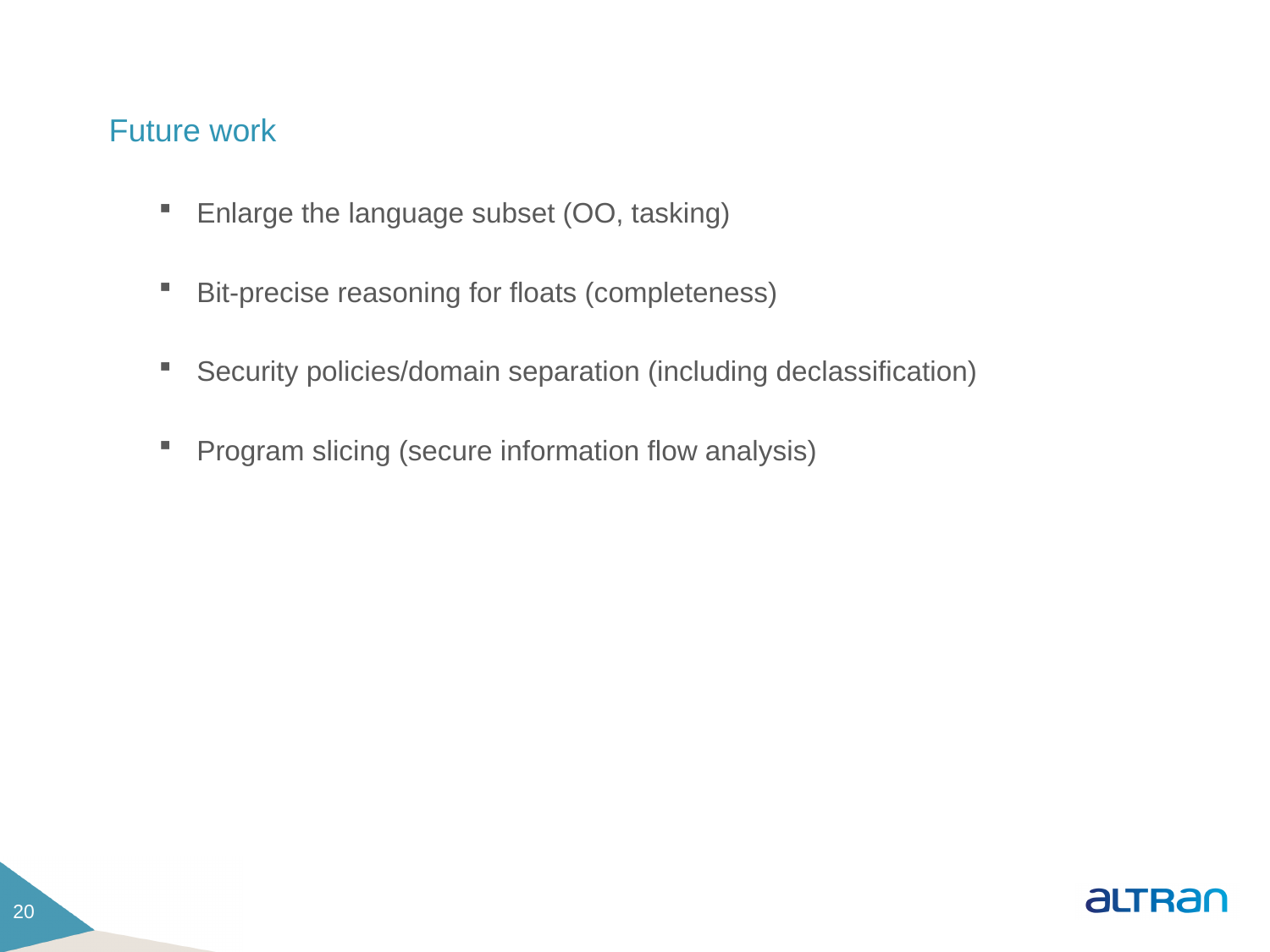

# Future work
Enlarge the language subset (OO, tasking)

Bit-precise reasoning for floats (completeness)

Security policies/domain separation (including declassification)

Program slicing (secure information flow analysis)

20